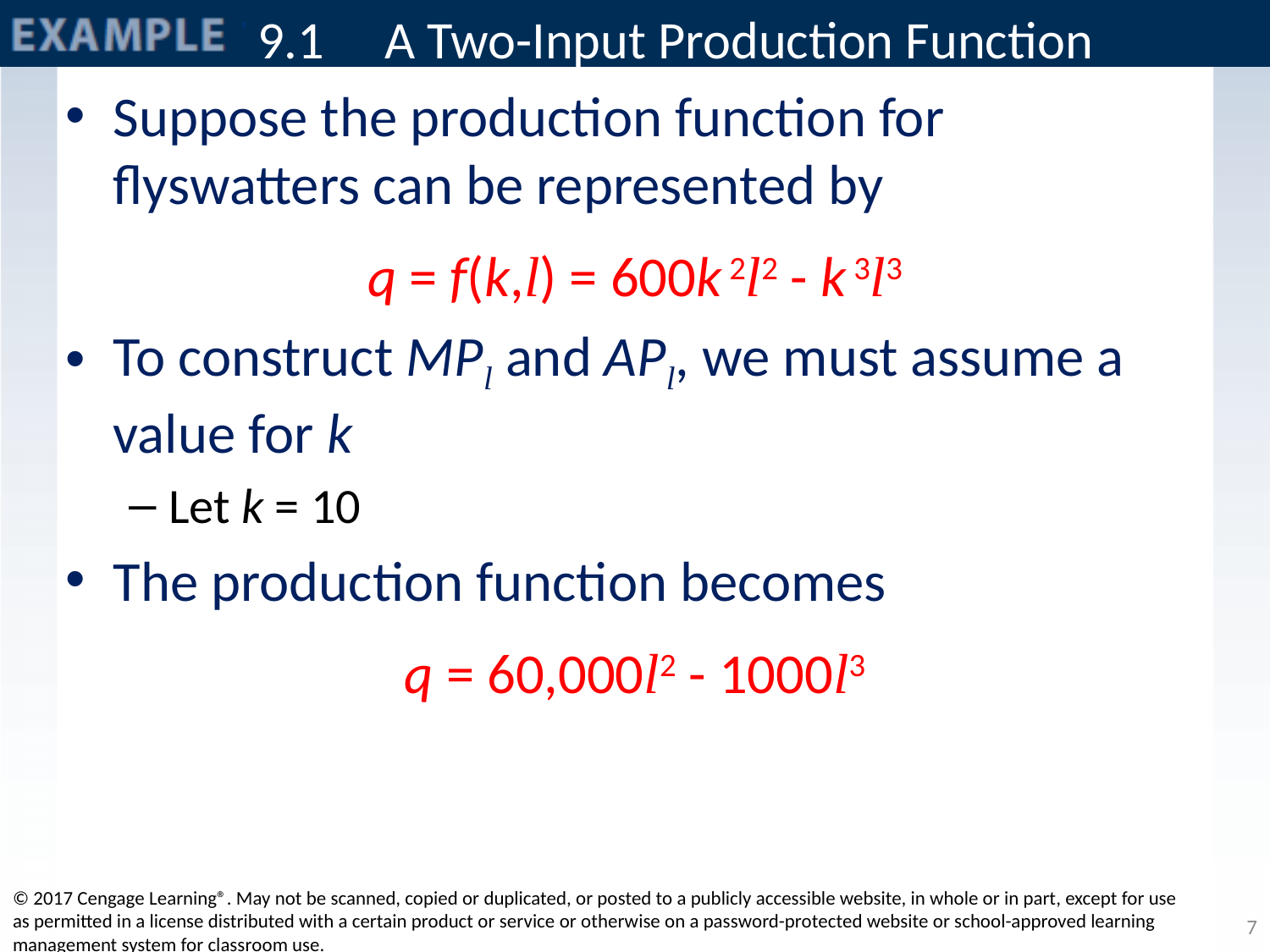

# 9.1 	A Two-Input Production Function
Suppose the production function for flyswatters can be represented by
q = f(k,l) = 600k 2l2 - k 3l3
To construct MPl and APl, we must assume a value for k
Let k = 10
The production function becomes
q = 60,000l2 - 1000l3

© 2017 Cengage Learning®. May not be scanned, copied or duplicated, or posted to a publicly accessible website, in whole or in part, except for use as permitted in a license distributed with a certain product or service or otherwise on a password-protected website or school-approved learning management system for classroom use.
7